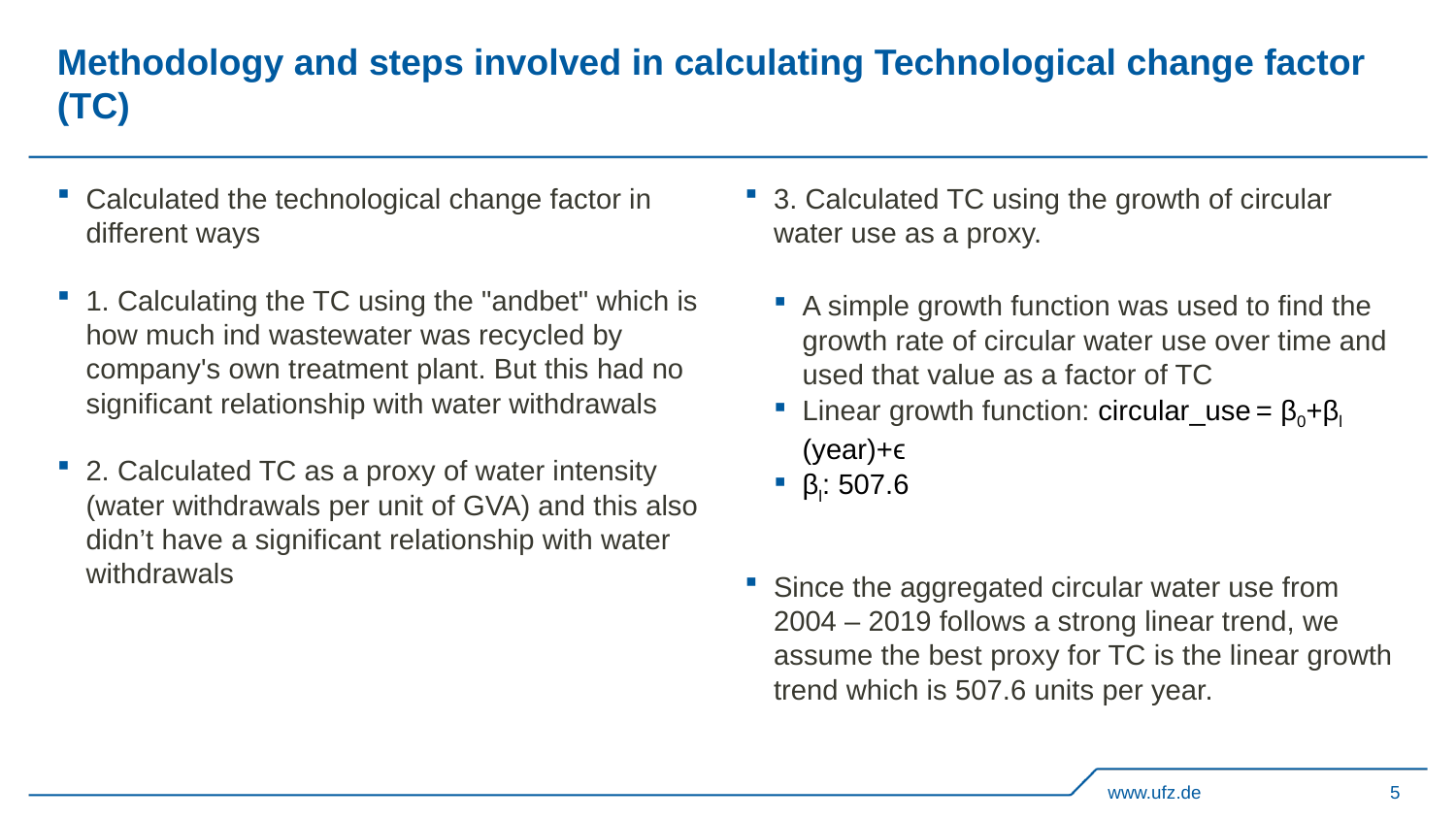

# Methodology and steps involved in calculating Technological change factor (TC)
Calculated the technological change factor in different ways
1. Calculating the TC using the "andbet" which is how much ind wastewater was recycled by company's own treatment plant. But this had no significant relationship with water withdrawals
2. Calculated TC as a proxy of water intensity (water withdrawals per unit of GVA) and this also didn’t have a significant relationship with water withdrawals

3. Calculated TC using the growth of circular water use as a proxy.
A simple growth function was used to find the growth rate of circular water use over time and used that value as a factor of TC
Linear growth function: circular_use = β0​+βl​(year)+ϵ
βl​: 507.6

Since the aggregated circular water use from 2004 – 2019 follows a strong linear trend, we assume the best proxy for TC is the linear growth trend which is 507.6 units per year.

www.ufz.de
5